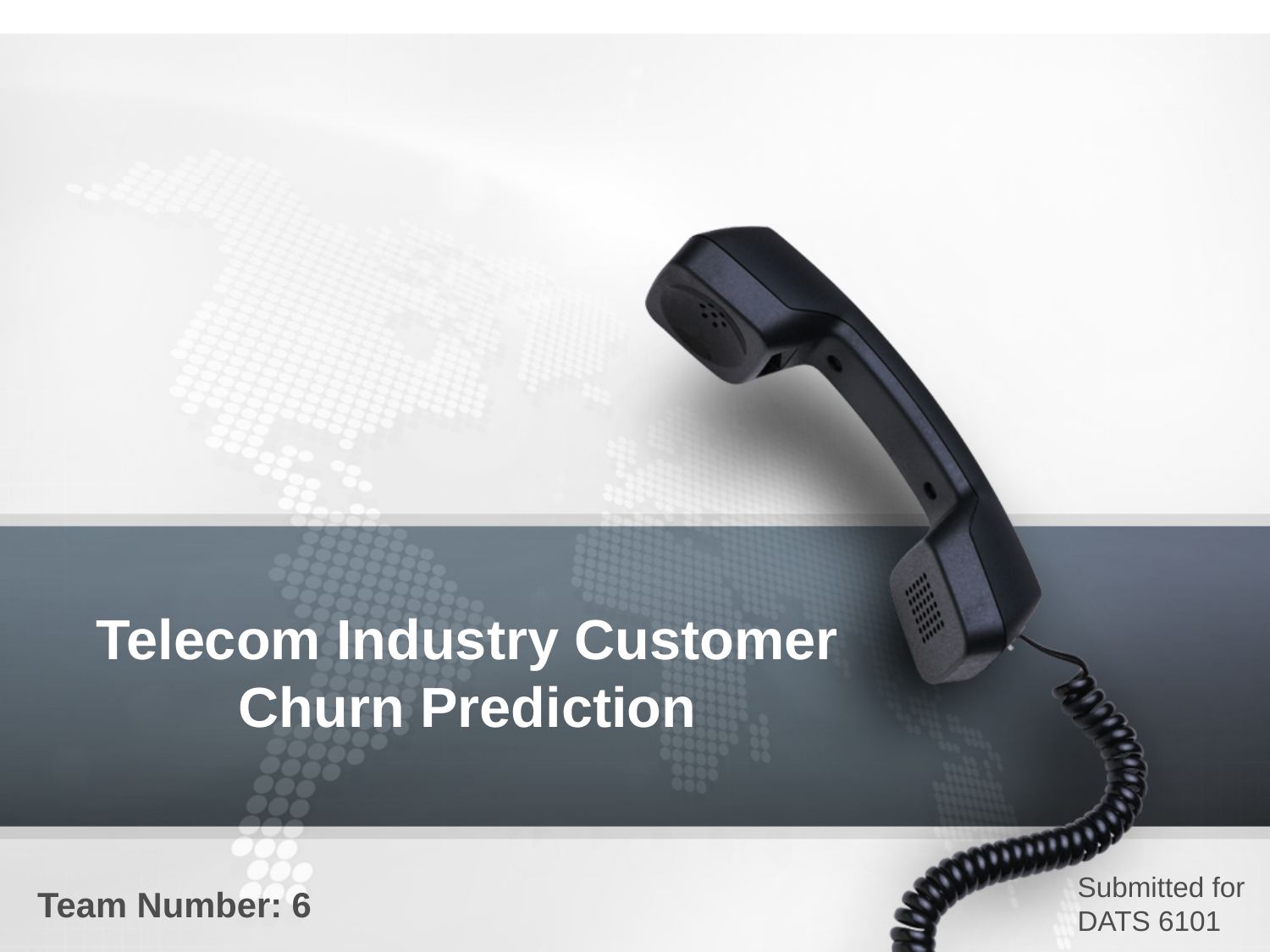

# Telecom Industry Customer Churn Prediction
Submitted for DATS 6101
Team Number: 6